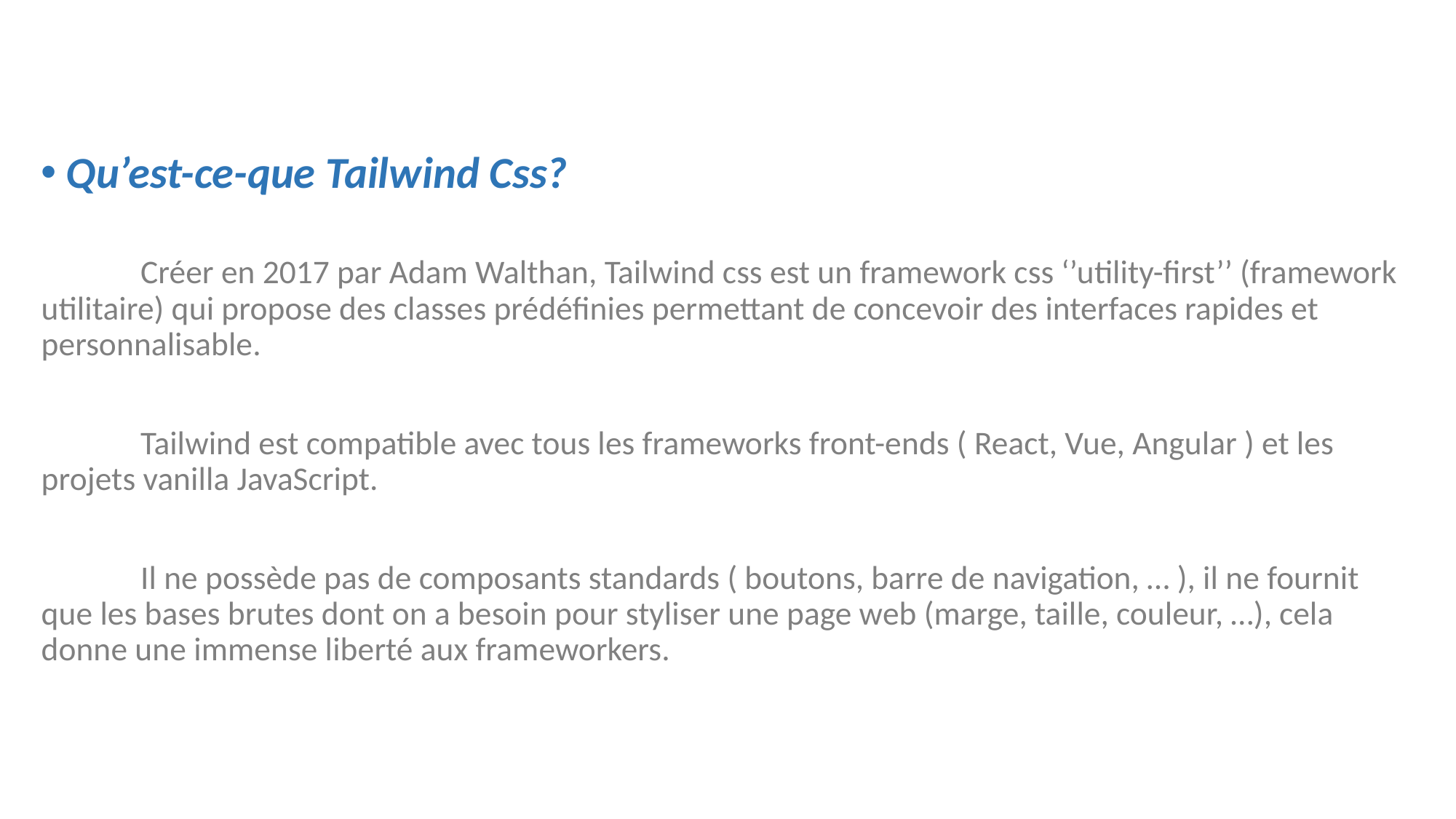

Qu’est-ce-que Tailwind Css?

	Créer en 2017 par Adam Walthan, Tailwind css est un framework css ‘’utility-first’’ (framework utilitaire) qui propose des classes prédéfinies permettant de concevoir des interfaces rapides et personnalisable.

	Tailwind est compatible avec tous les frameworks front-ends ( React, Vue, Angular ) et les projets vanilla JavaScript.

	Il ne possède pas de composants standards ( boutons, barre de navigation, … ), il ne fournit que les bases brutes dont on a besoin pour styliser une page web (marge, taille, couleur, …), cela donne une immense liberté aux frameworkers.